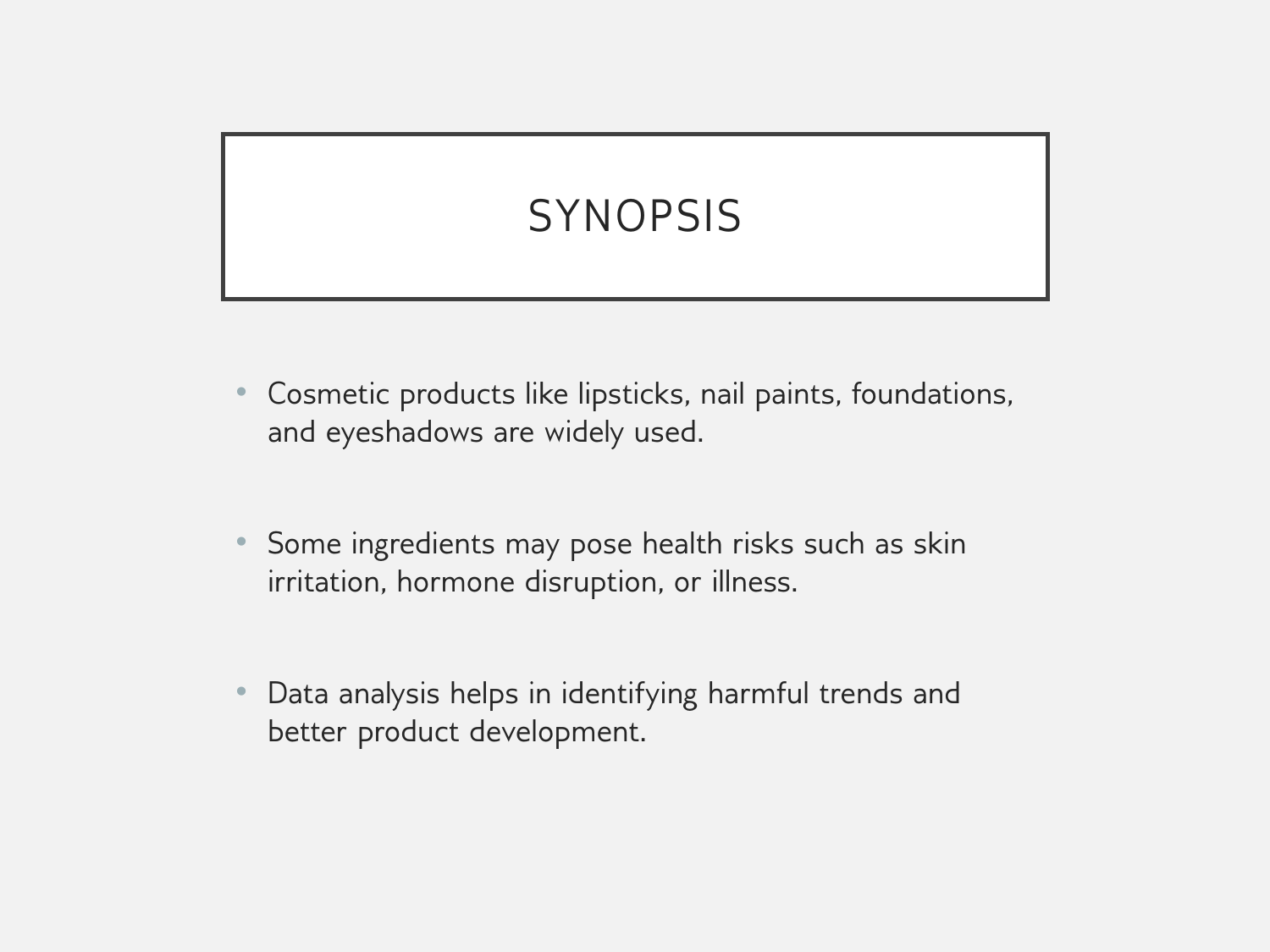

# Synopsis
Cosmetic products like lipsticks, nail paints, foundations, and eyeshadows are widely used.

Some ingredients may pose health risks such as skin irritation, hormone disruption, or illness.

Data analysis helps in identifying harmful trends and better product development.